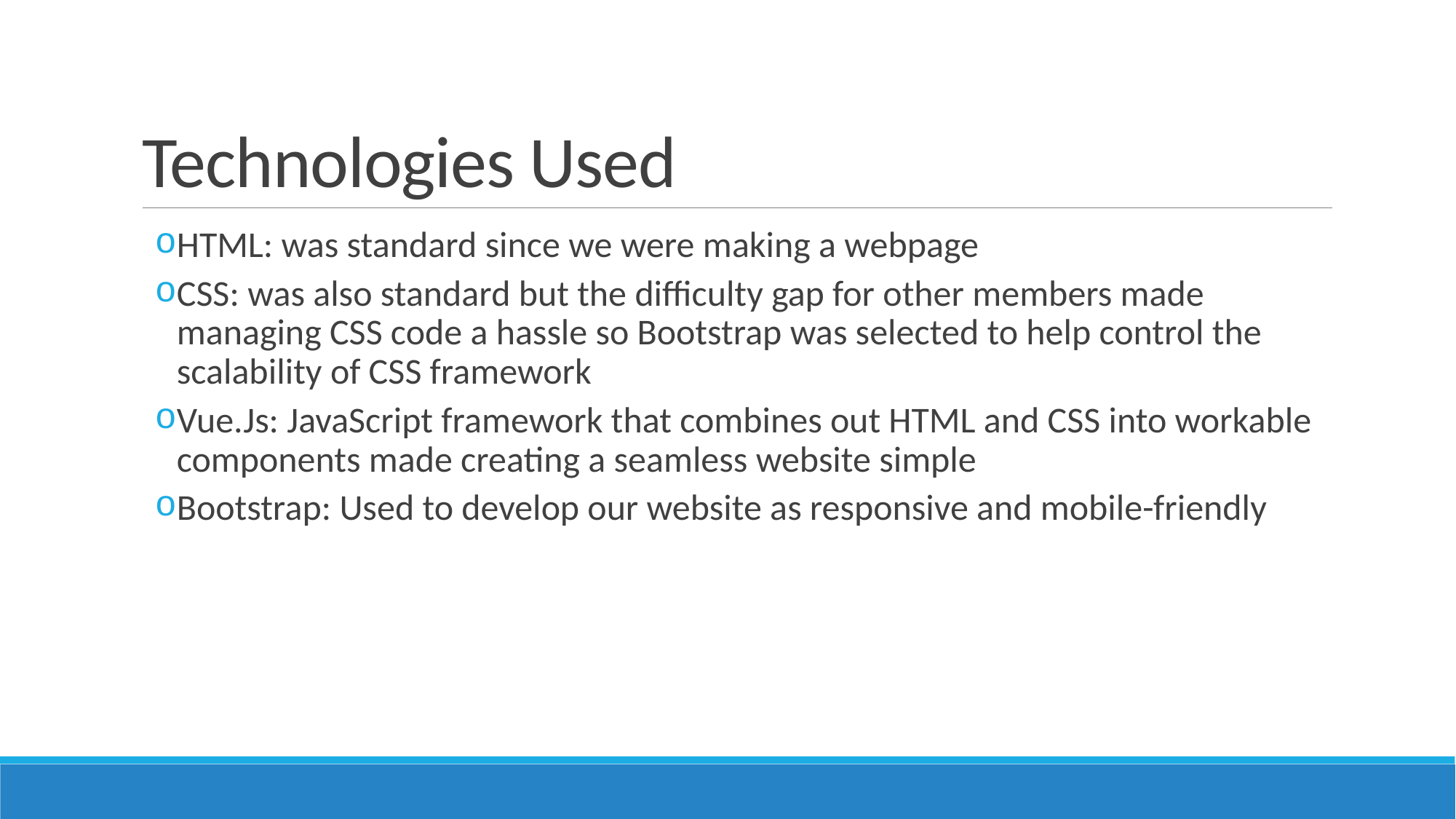

# Technologies Used
HTML: was standard since we were making a webpage
CSS: was also standard but the difficulty gap for other members made managing CSS code a hassle so Bootstrap was selected to help control the scalability of CSS framework
Vue.Js: JavaScript framework that combines out HTML and CSS into workable components made creating a seamless website simple
Bootstrap: Used to develop our website as responsive and mobile-friendly